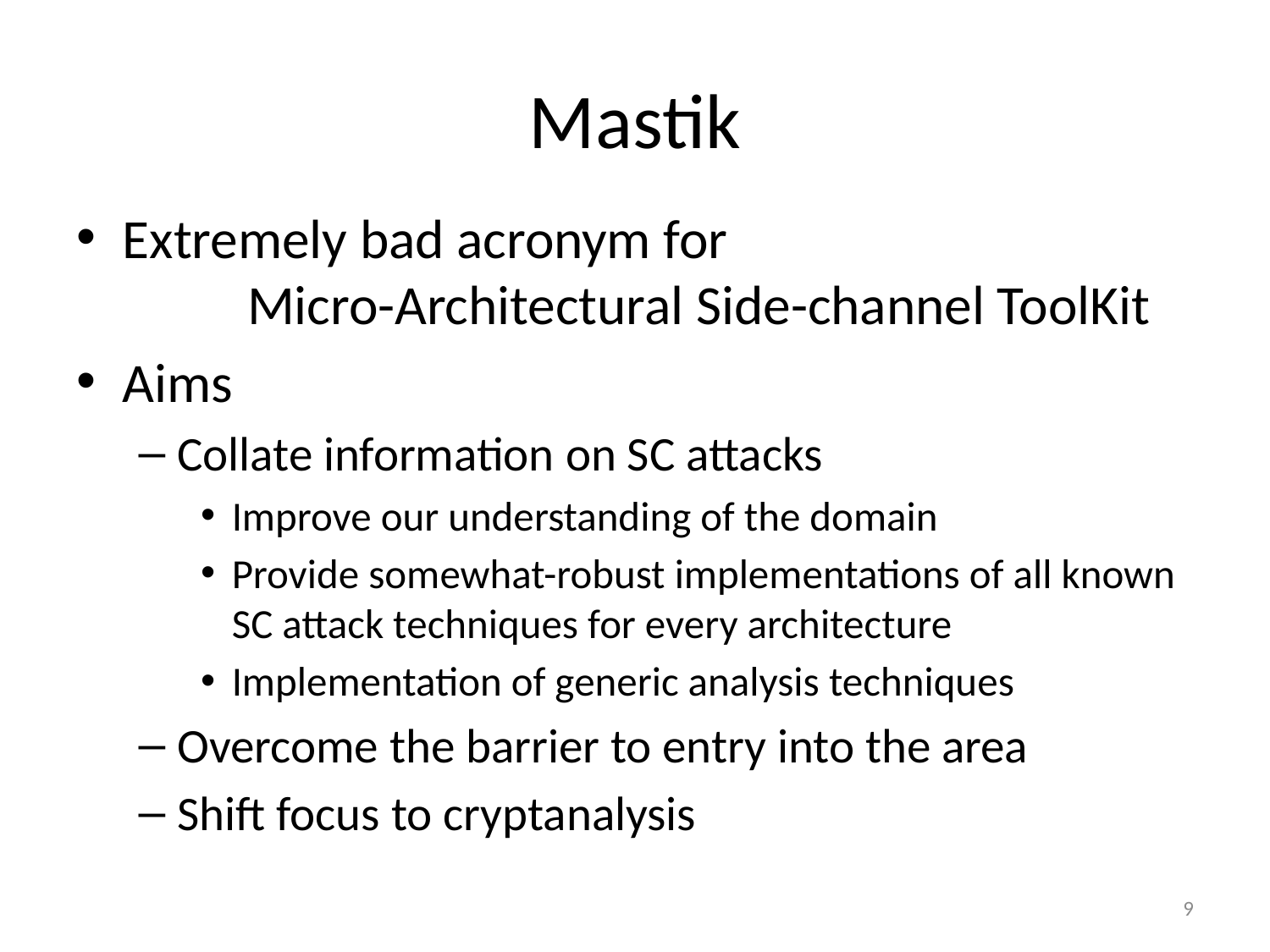

# Mastik
Extremely bad acronym for
		Micro-Architectural Side-channel ToolKit
Aims
Collate information on SC attacks
Improve our understanding of the domain
Provide somewhat-robust implementations of all known SC attack techniques for every architecture
Implementation of generic analysis techniques
Overcome the barrier to entry into the area
Shift focus to cryptanalysis

9